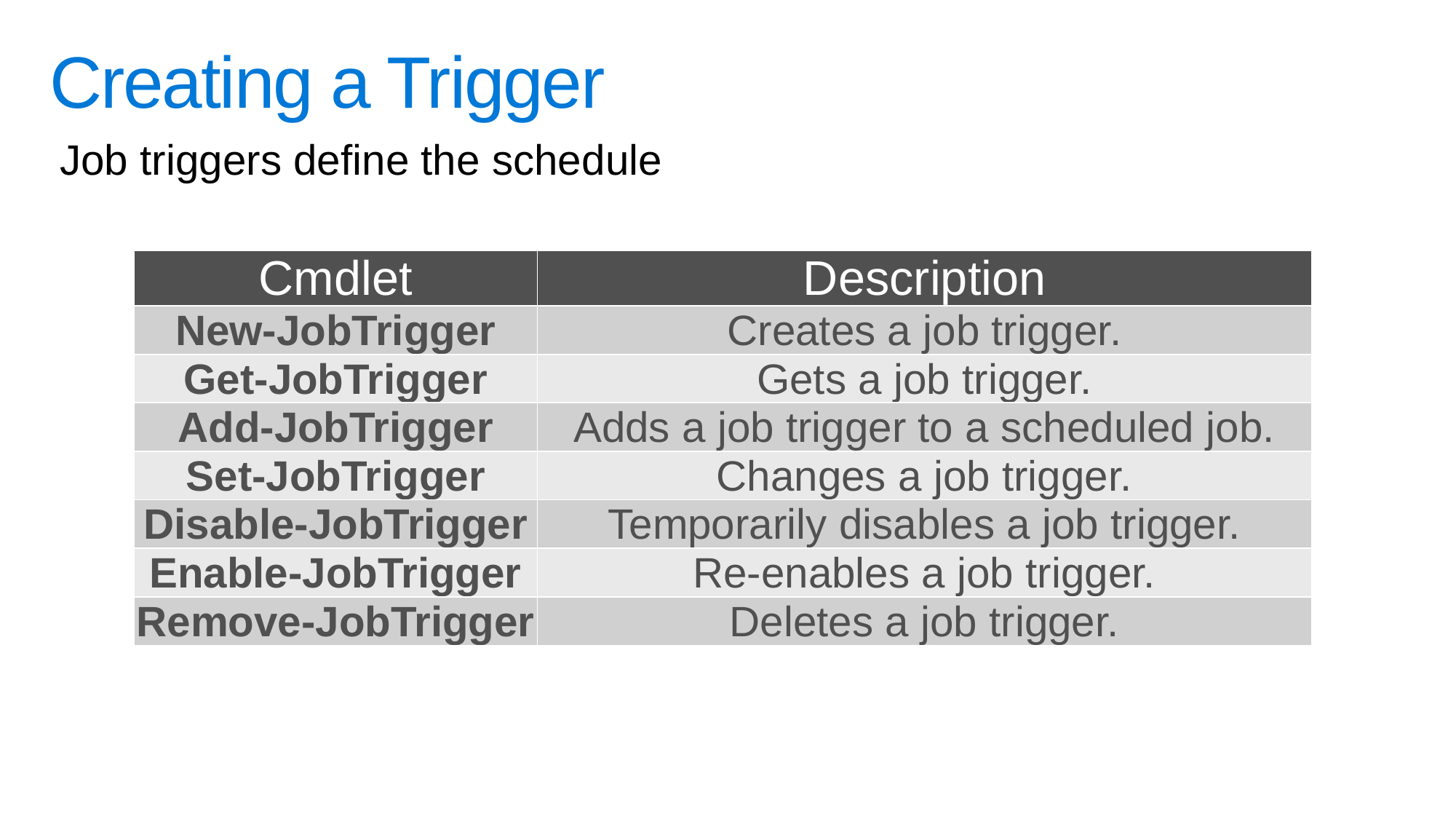

# Creating a Trigger
Job triggers define the schedule

| Cmdlet | Description |
| --- | --- |
| New-JobTrigger | Creates a job trigger. |
| Get-JobTrigger | Gets a job trigger. |
| Add-JobTrigger | Adds a job trigger to a scheduled job. |
| Set-JobTrigger | Changes a job trigger. |
| Disable-JobTrigger | Temporarily disables a job trigger. |
| Enable-JobTrigger | Re-enables a job trigger. |
| Remove-JobTrigger | Deletes a job trigger. |